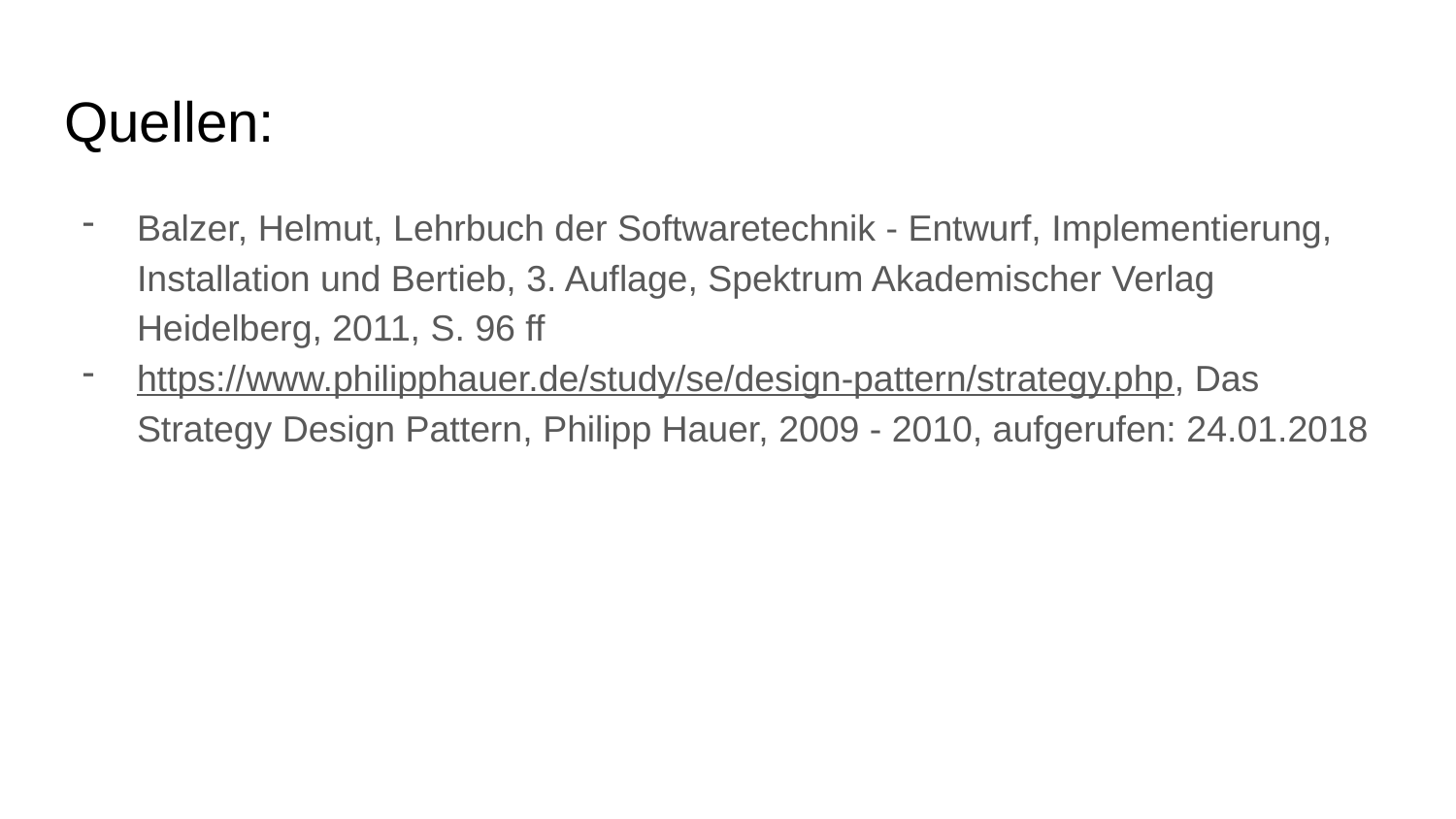

# Quellen:
Balzer, Helmut, Lehrbuch der Softwaretechnik - Entwurf, Implementierung, Installation und Bertieb, 3. Auflage, Spektrum Akademischer Verlag Heidelberg, 2011, S. 96 ff
https://www.philipphauer.de/study/se/design-pattern/strategy.php, Das Strategy Design Pattern, Philipp Hauer, 2009 - 2010, aufgerufen: 24.01.2018